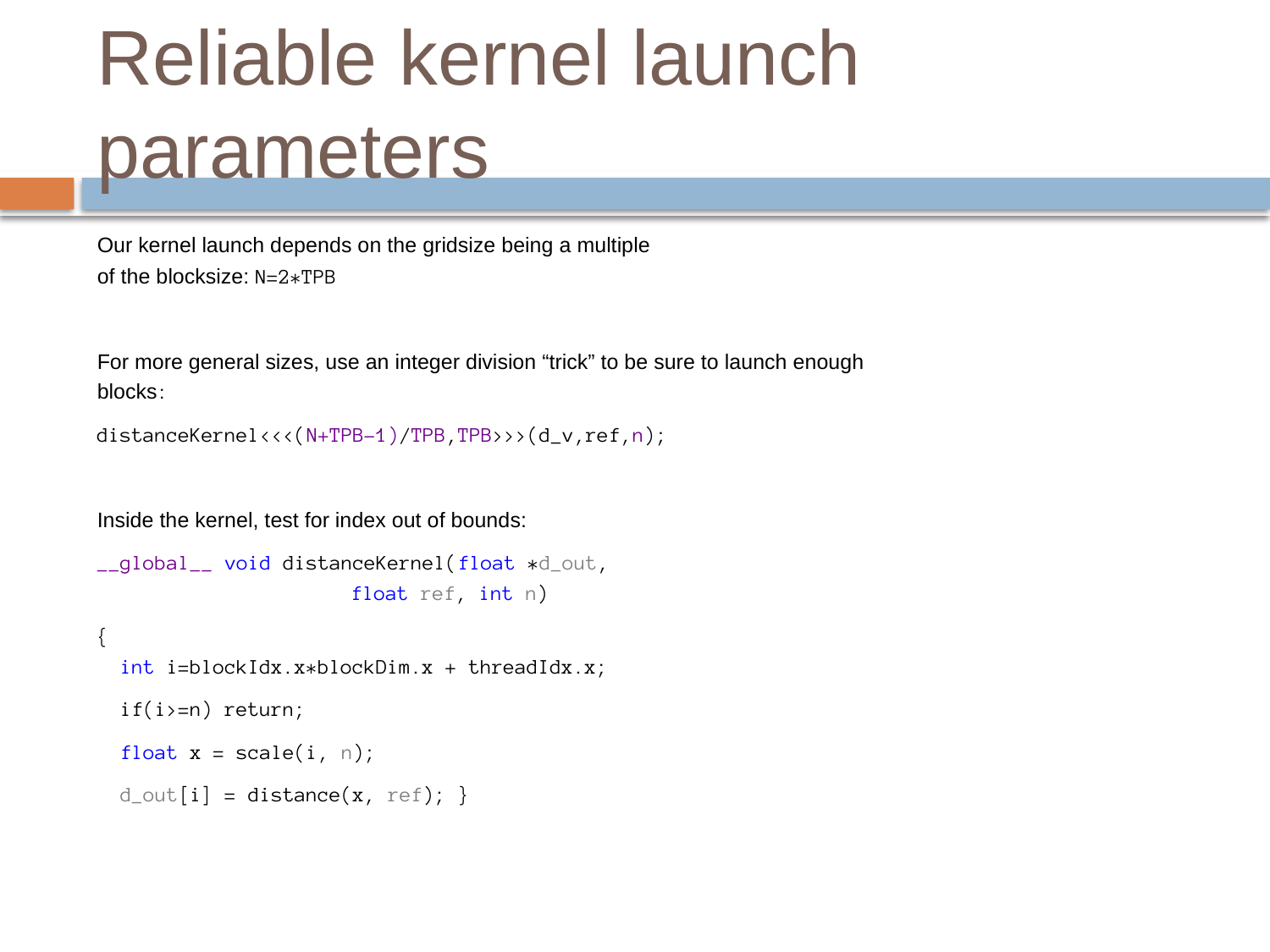

# Reliable kernel launch parameters
Our kernel launch depends on the gridsize being a multiple
of the blocksize: N=2*TPB

For more general sizes, use an integer division “trick” to be sure to launch enough blocks:
distanceKernel<<<(N+TPB-1)/TPB,TPB>>>(d_v,ref,n);

Inside the kernel, test for index out of bounds:
__global__ void distanceKernel(float *d_out,
		float ref, int n)
{
  int i=blockIdx.x*blockDim.x + threadIdx.x;
  if(i>=n) return;
  float x = scale(i, n);
  d_out[i] = distance(x, ref); }